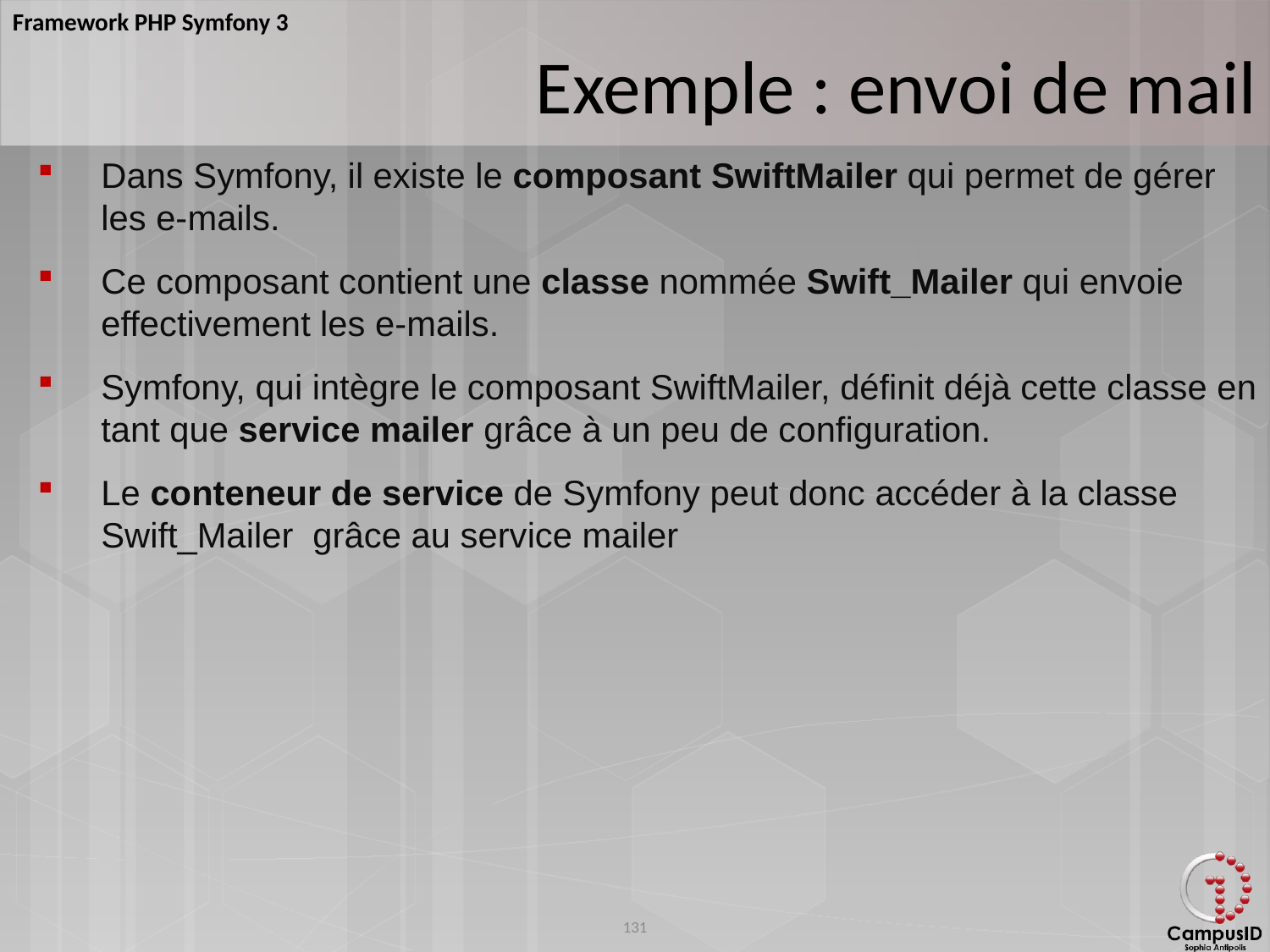

Exemple : envoi de mail
Dans Symfony, il existe le composant SwiftMailer qui permet de gérer les e-mails.
Ce composant contient une classe nommée Swift_Mailer qui envoie effectivement les e-mails.
Symfony, qui intègre le composant SwiftMailer, définit déjà cette classe en tant que service mailer grâce à un peu de configuration.
Le conteneur de service de Symfony peut donc accéder à la classe Swift_Mailer  grâce au service mailer